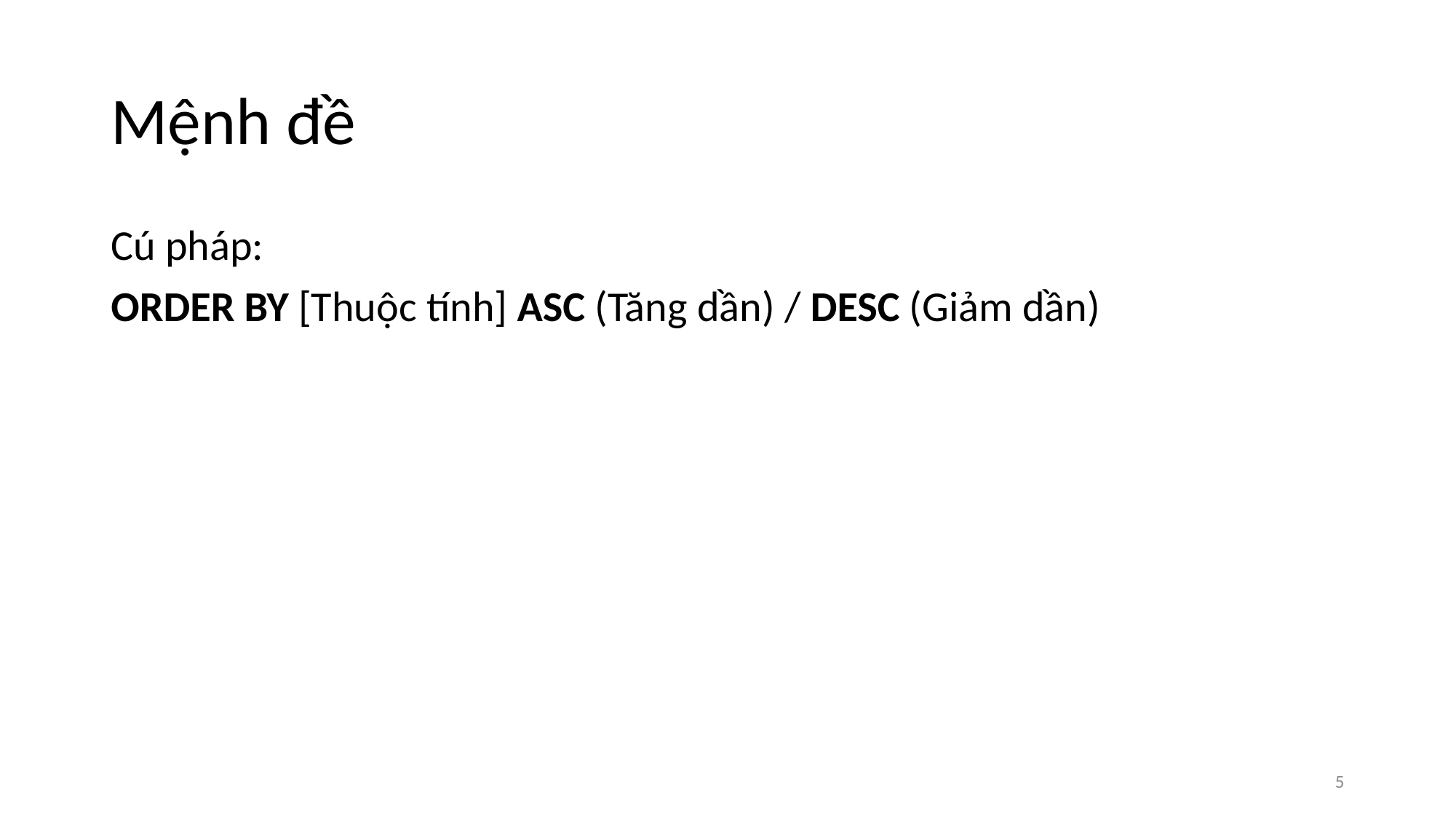

# Mệnh đề
Cú pháp:
ORDER BY [Thuộc tính] ASC (Tăng dần) / DESC (Giảm dần)
5